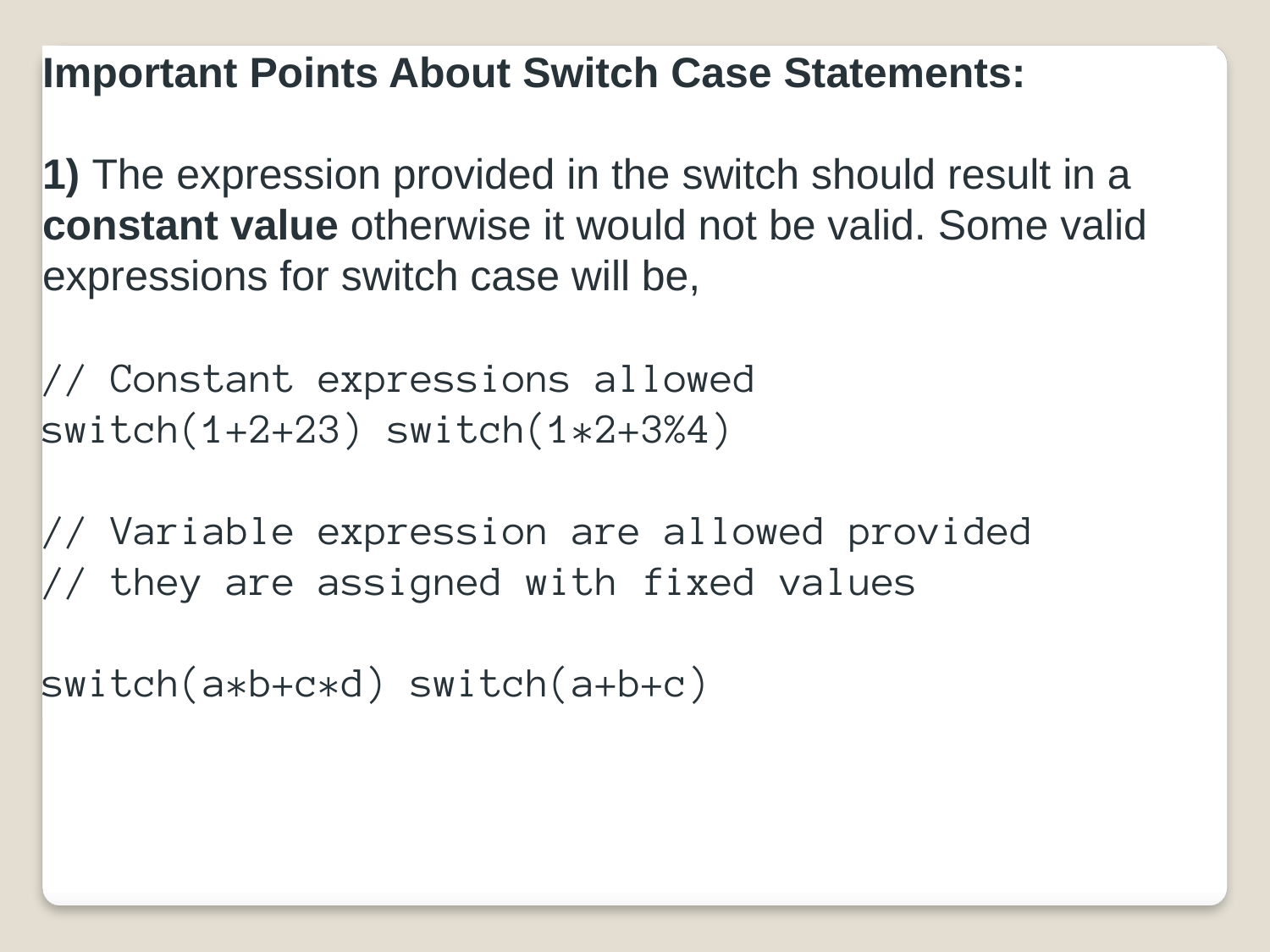

Important Points About Switch Case Statements:

1) The expression provided in the switch should result in a
constant value otherwise it would not be valid. Some valid expressions for switch case will be,

// Constant expressions allowed
switch(1+2+23) switch(1*2+3%4)

// Variable expression are allowed provided
// they are assigned with fixed values

switch(a*b+c*d) switch(a+b+c)